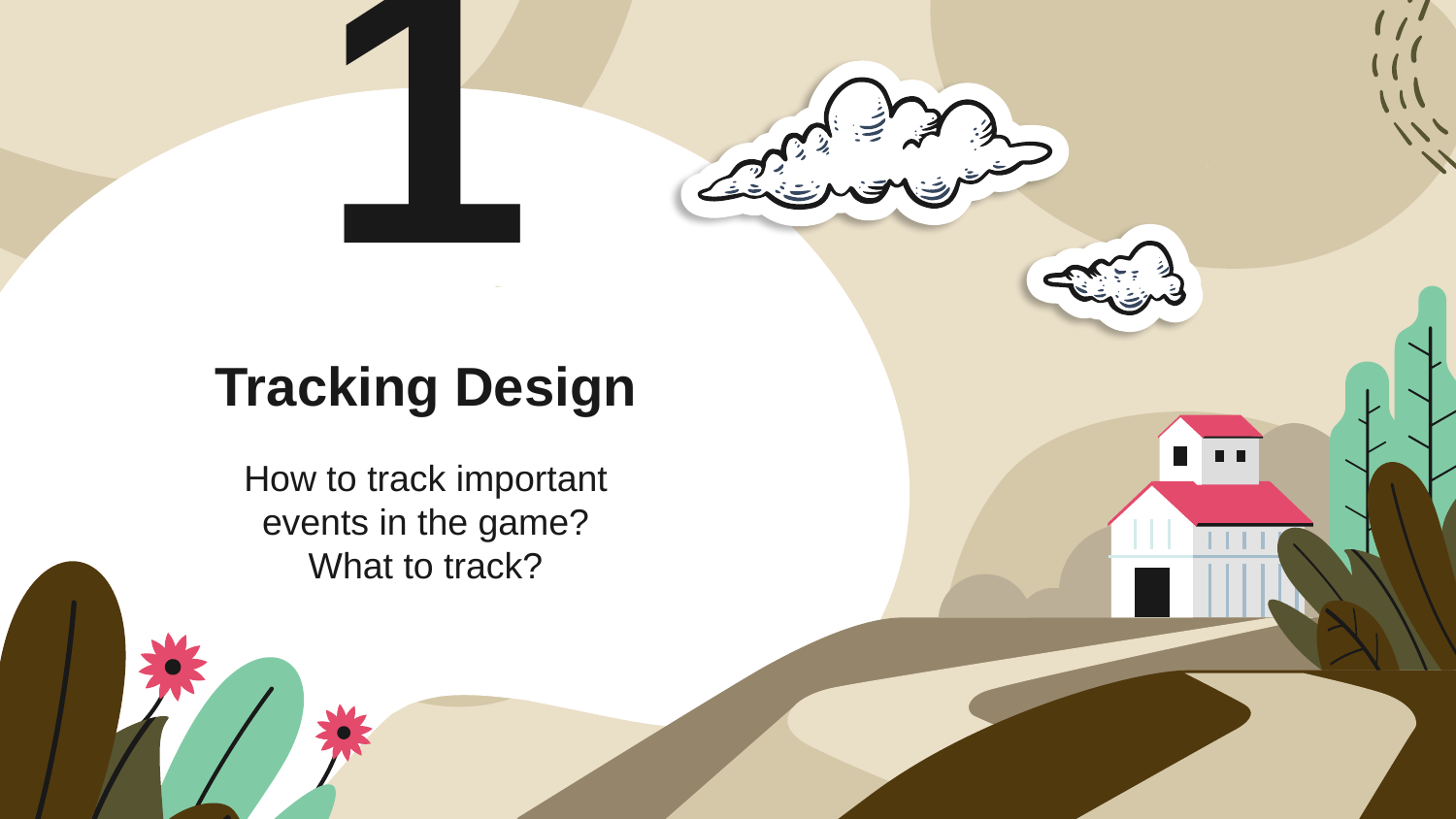

1

# Tracking Design
How to track important events in the game?
What to track?